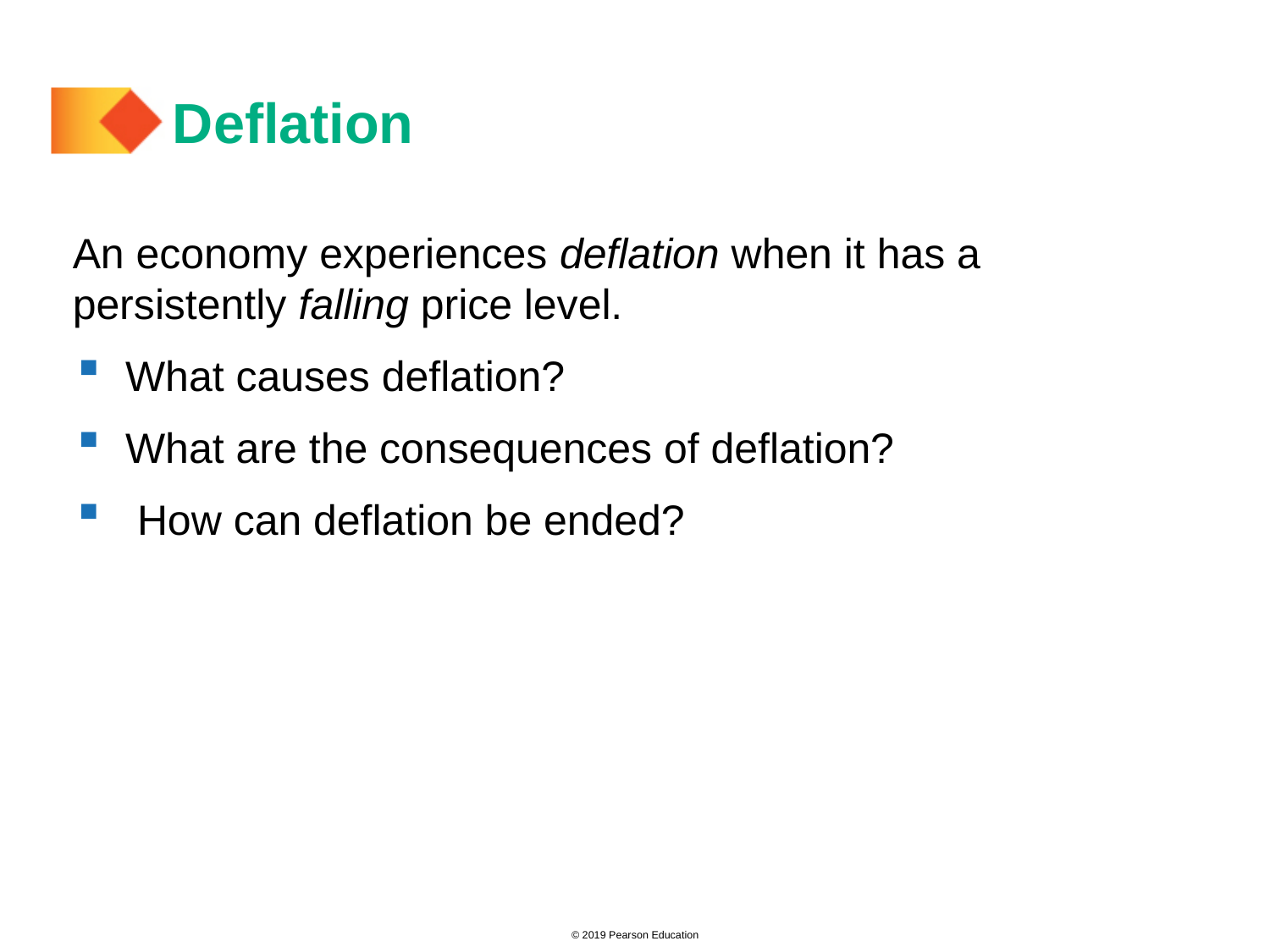

# Deflation
An economy experiences deflation when it has a persistently falling price level.
What causes deflation?
What are the consequences of deflation?
 How can deflation be ended?